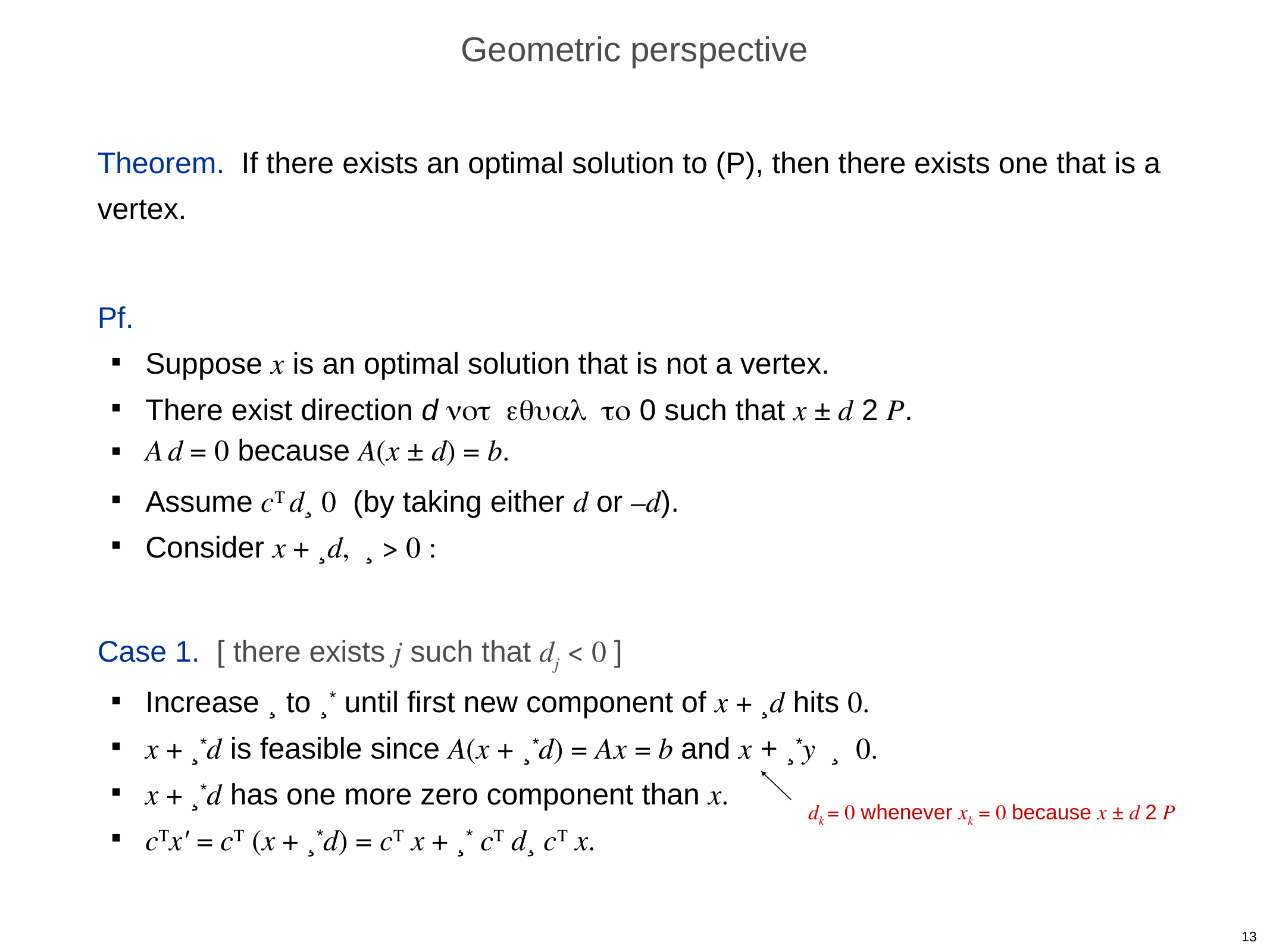

# Geometric perspective
Theorem.  If there exists an optimal solution to (P), then there exists one that is a vertex.

Pf.
Suppose x is an optimal solution that is not a vertex.
There exist direction d νοτ εθυαλ το 0 such that x ± d 2 P.
A d = 0 because A(x ± d) = b.
Assume cT d¸ 0  (by taking either d or –d).
Consider x + ¸d,  ¸ > 0 :

Case 1.  [ there exists j such that dj < 0 ]
Increase ¸ to ¸* until first new component of x + ¸d hits 0.
x + ¸*d is feasible since A(x + ¸*d) = Ax = b and x + ¸*y  ¸  0.
x + ¸*d has one more zero component than x.
cTx' = cT (x + ¸*d) = cT x + ¸* cT d¸ cT x.

dk = 0 whenever xk = 0 because x ± d 2 P
13